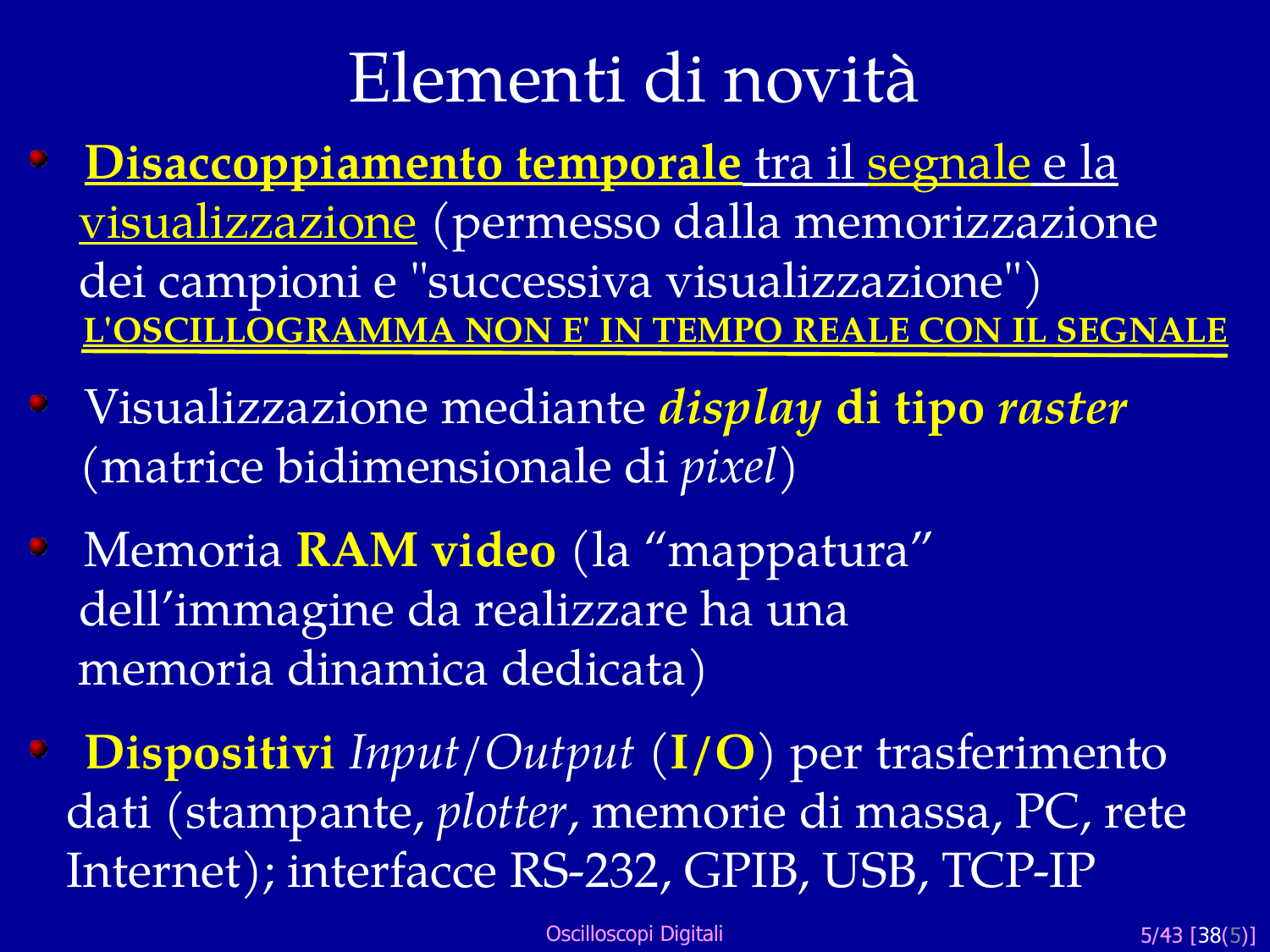

# Elementi di novità
  Disaccoppiamento temporale tra il segnale e la
    visualizzazione (permesso dalla memorizzazione
    dei campioni e "successiva visualizzazione")
      L'OSCILLOGRAMMA NON E' IN TEMPO REALE CON IL SEGNALE
  Visualizzazione mediante display di tipo raster
    (matrice bidimensionale di pixel)
  Memoria RAM video (la “mappatura”
    dell’immagine da realizzare ha una
    memoria dinamica dedicata)
  Dispositivi Input/Output (I/O) per trasferimento
   dati (stampante, plotter, memorie di massa, PC, rete
   Internet); interfacce RS-232, GPIB, USB, TCP-IP
Oscilloscopi Digitali
5/43 [38(5)]